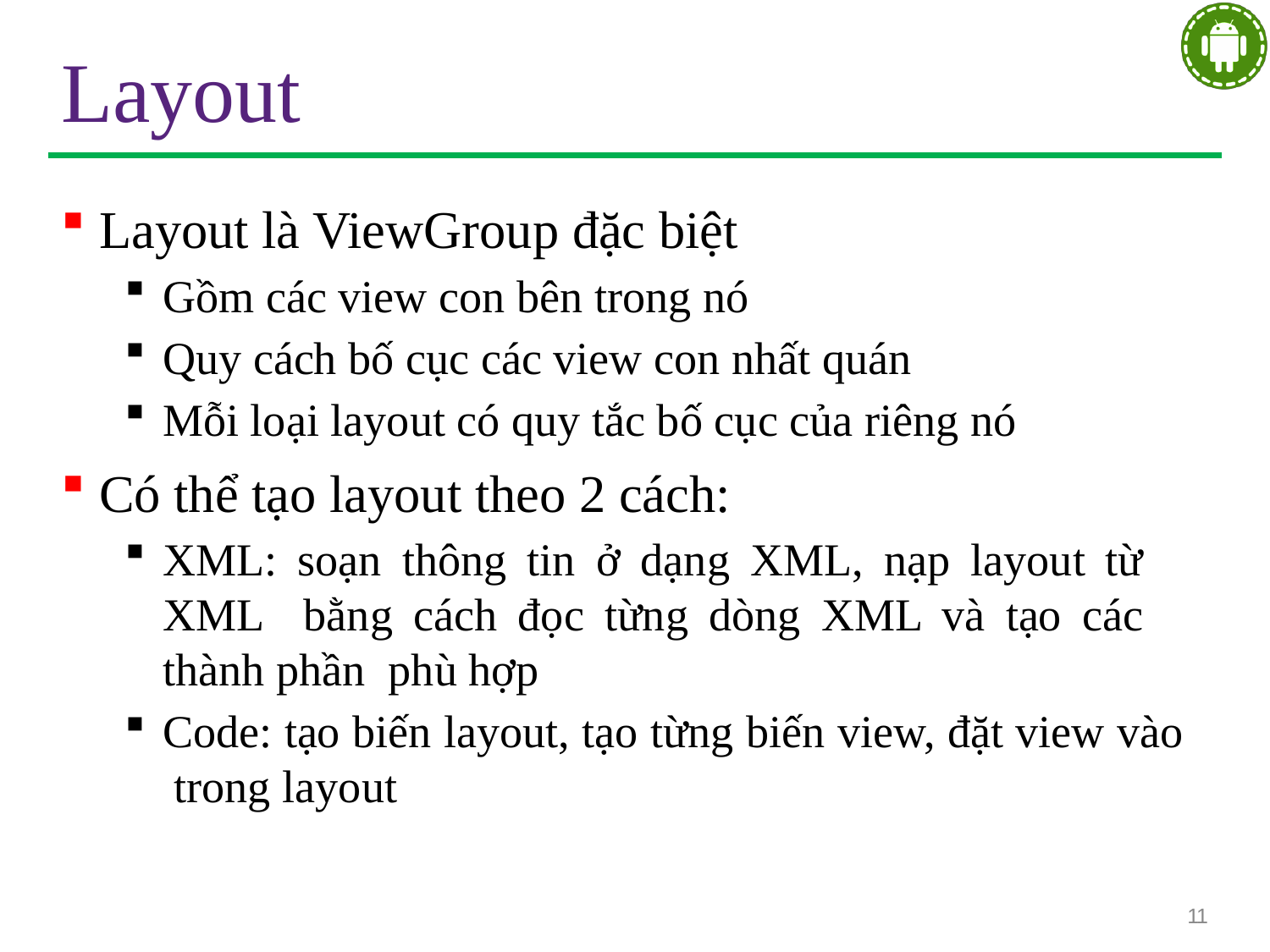

# Layout
Layout là ViewGroup đặc biệt
Gồm các view con bên trong nó
Quy cách bố cục các view con nhất quán
Mỗi loại layout có quy tắc bố cục của riêng nó
Có thể tạo layout theo 2 cách:
XML: soạn thông tin ở dạng XML, nạp layout từ XML  bằng cách đọc từng dòng XML và tạo các thành phần  phù hợp
Code: tạo biến layout, tạo từng biến view, đặt view vào  trong layout
11